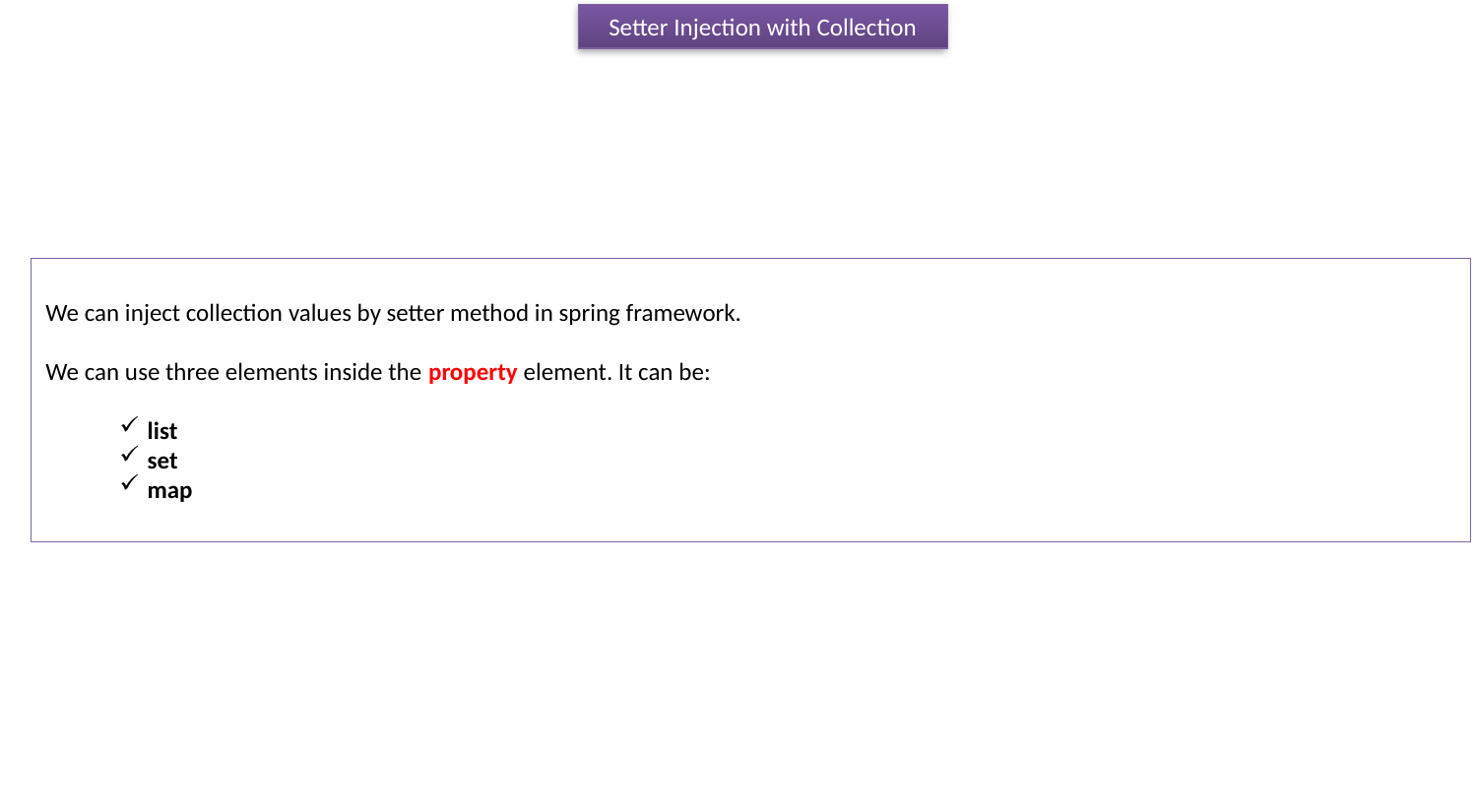

Setter Injection with Collection

We can inject collection values by setter method in spring framework.

We can use three elements inside the property element. It can be:

list
set
map